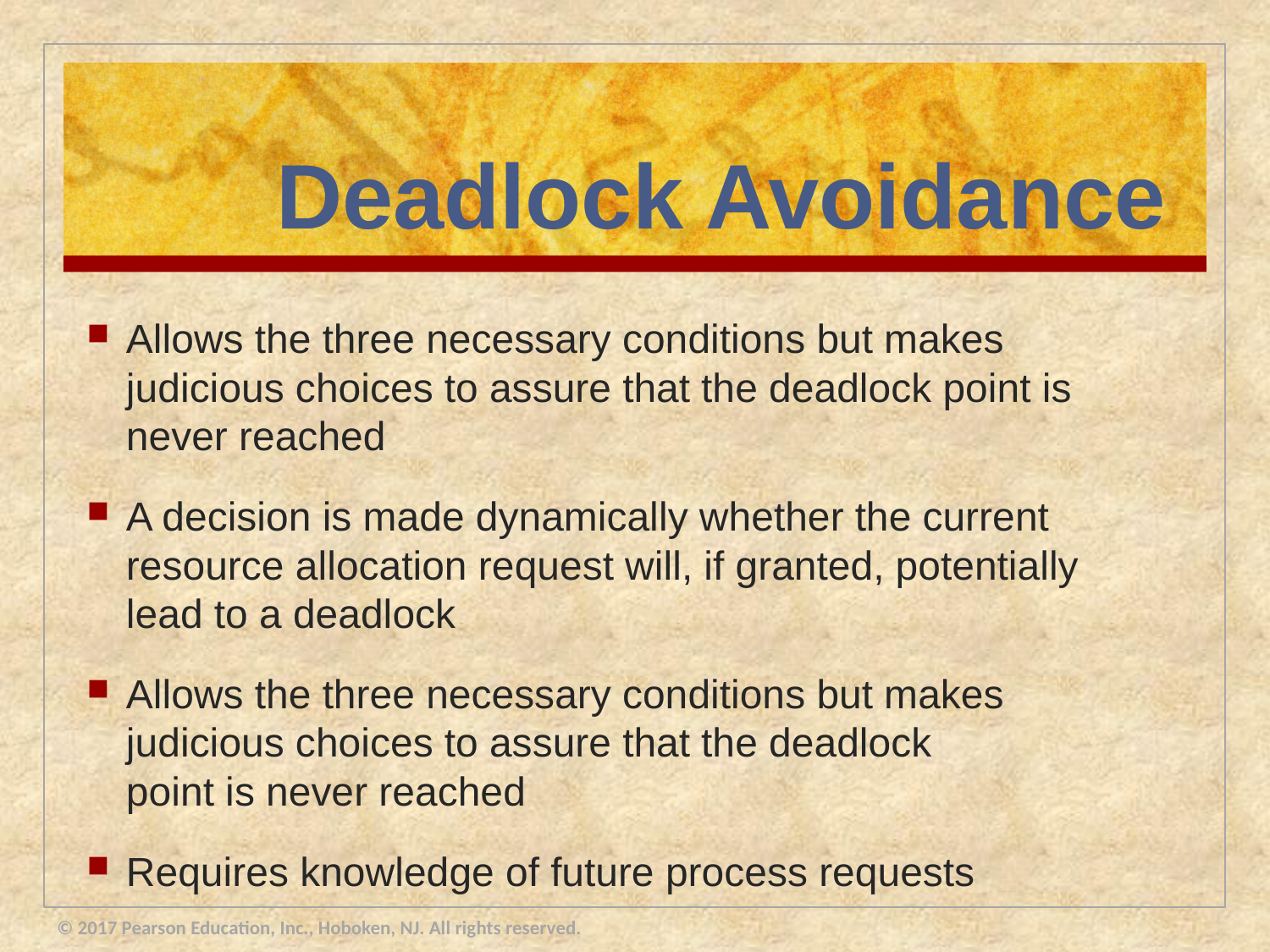

# Deadlock Avoidance
Allows the three necessary conditions but makes judicious choices to assure that the deadlock point is never reached
A decision is made dynamically whether the current resource allocation request will, if granted, potentially lead to a deadlock
Allows the three necessary conditions but makes   judicious choices to assure that the deadlock                point is never reached
Requires knowledge of future process requests

© 2017 Pearson Education, Inc., Hoboken, NJ. All rights reserved.